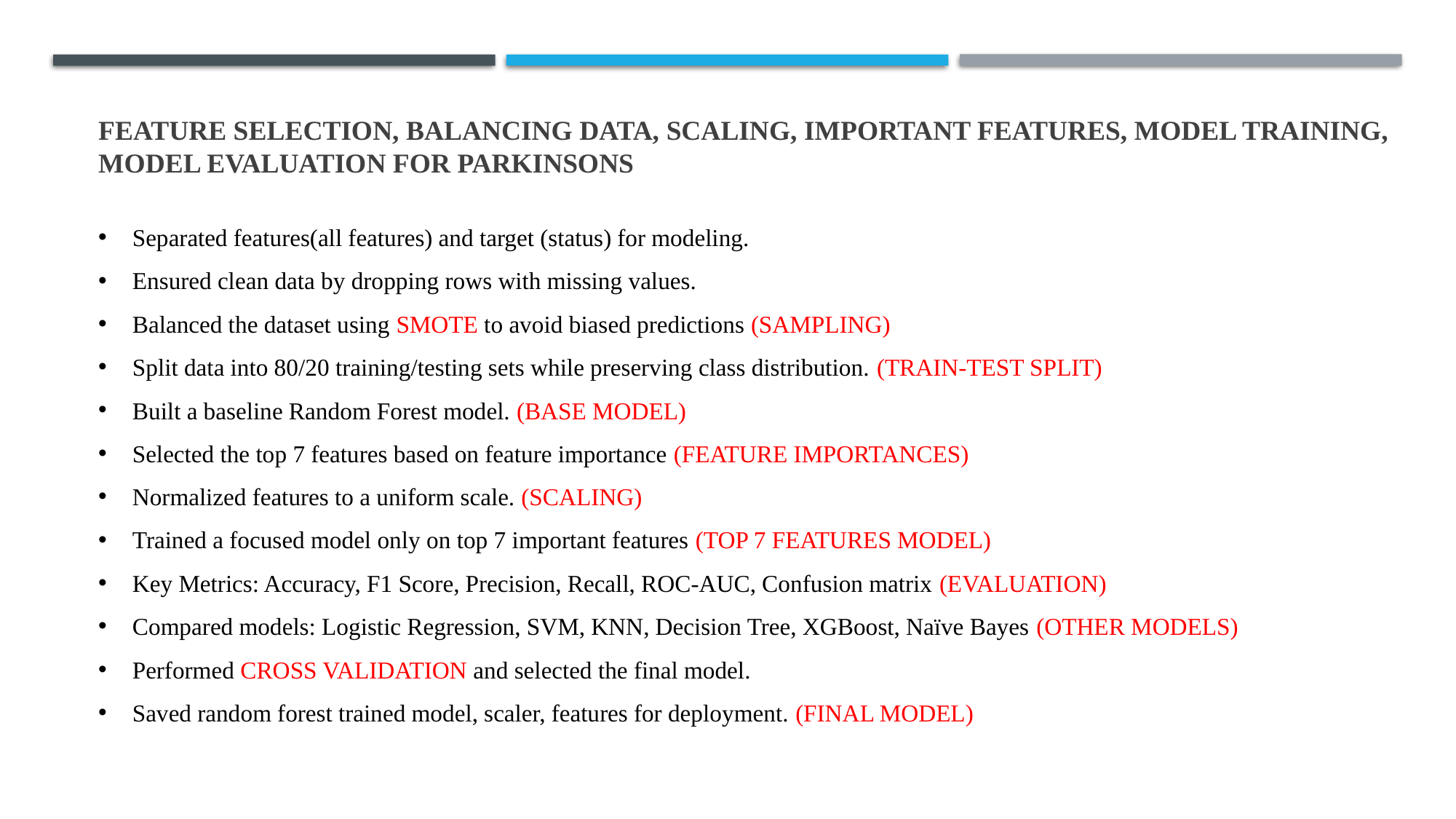

Feature selection, balancing data, scaling, important features, model training, model evaluation for PARKINSONS
Separated features(all features) and target (status) for modeling.
Ensured clean data by dropping rows with missing values.
Balanced the dataset using SMOTE to avoid biased predictions (SAMPLING)
Split data into 80/20 training/testing sets while preserving class distribution. (TRAIN-TEST SPLIT)
Built a baseline Random Forest model. (BASE MODEL)
Selected the top 7 features based on feature importance (FEATURE IMPORTANCES)
Normalized features to a uniform scale. (SCALING)
Trained a focused model only on top 7 important features (TOP 7 FEATURES MODEL)
Key Metrics: Accuracy, F1 Score, Precision, Recall, ROC-AUC, Confusion matrix (EVALUATION)
Compared models: Logistic Regression, SVM, KNN, Decision Tree, XGBoost, Naïve Bayes (OTHER MODELS)
Performed CROSS VALIDATION and selected the final model.
Saved random forest trained model, scaler, features for deployment. (FINAL MODEL)